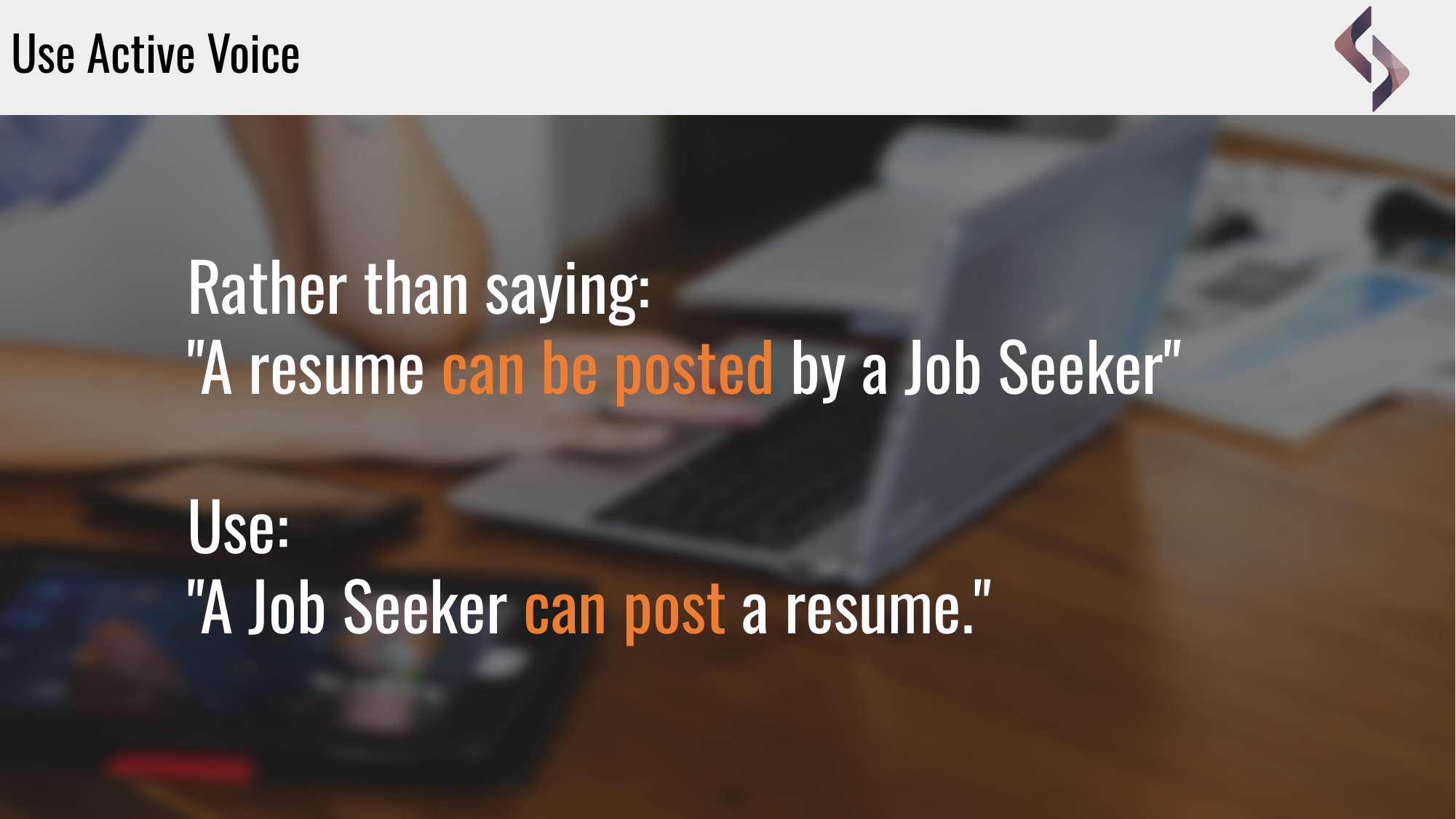

# Use Active Voice
Rather than saying:
"A resume can be posted by a Job Seeker"
Use:
"A Job Seeker can post a resume."